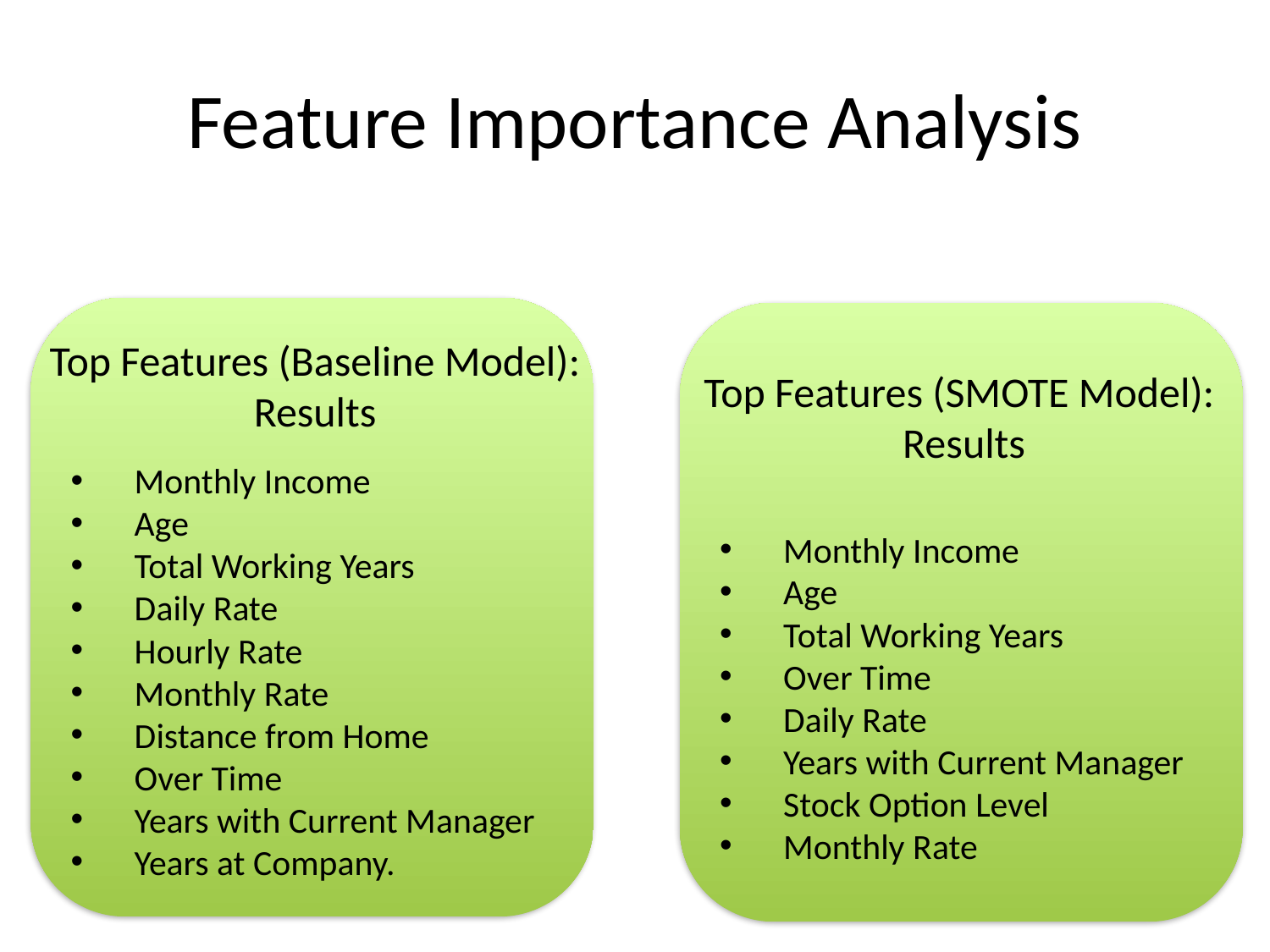

# Feature Importance Analysis

Monthly Income
Age
Total Working Years
Daily Rate
Hourly Rate
Monthly Rate
Distance from Home
Over Time
Years with Current Manager
Years at Company.

Monthly Income
Age
Total Working Years
Over Time
Daily Rate
Years with Current Manager
Stock Option Level
Monthly Rate
Top Features (Baseline Model):
Results
Top Features (SMOTE Model):
Results